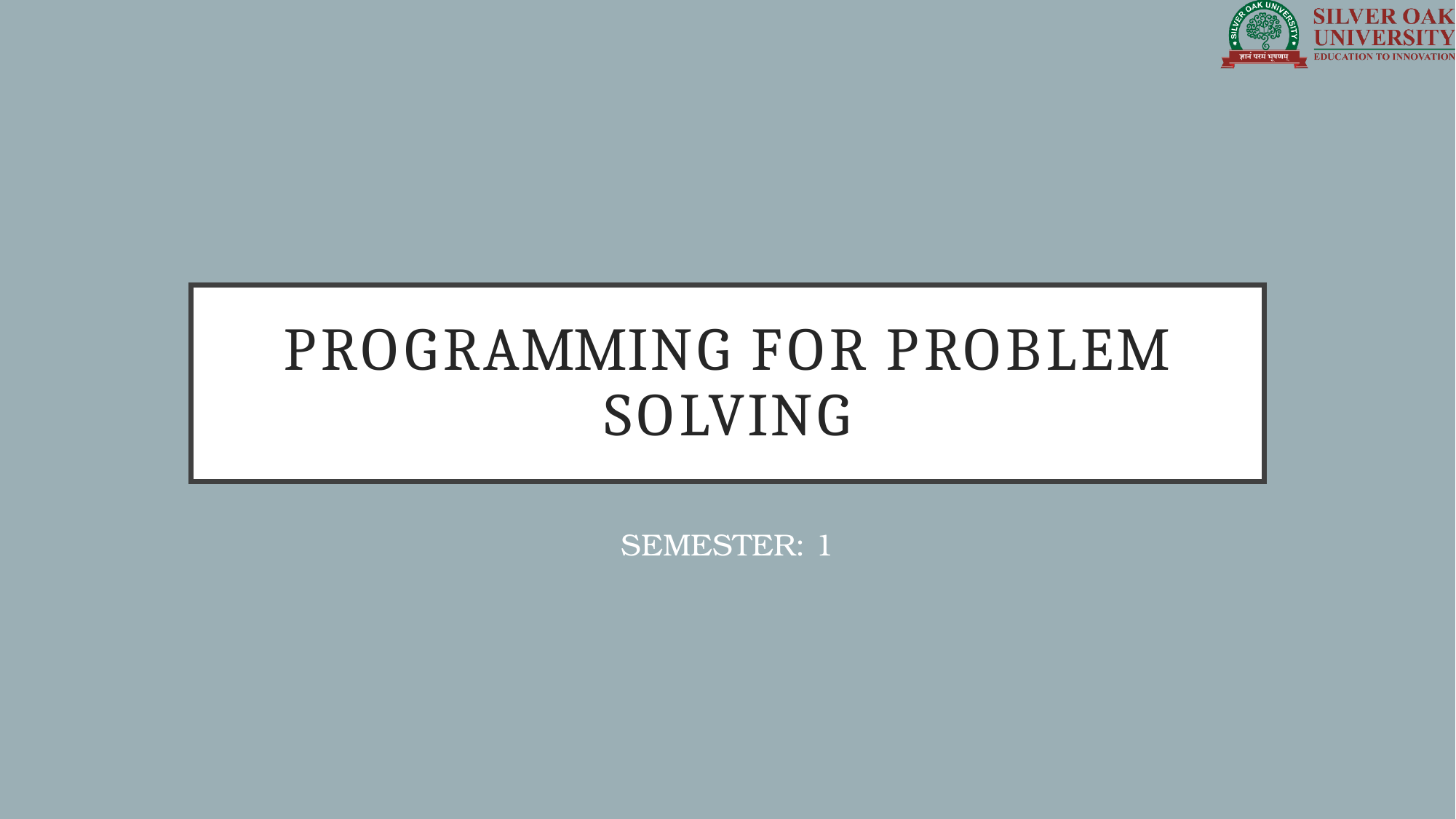

# Programming for Problem solving
SEMESTER: 1